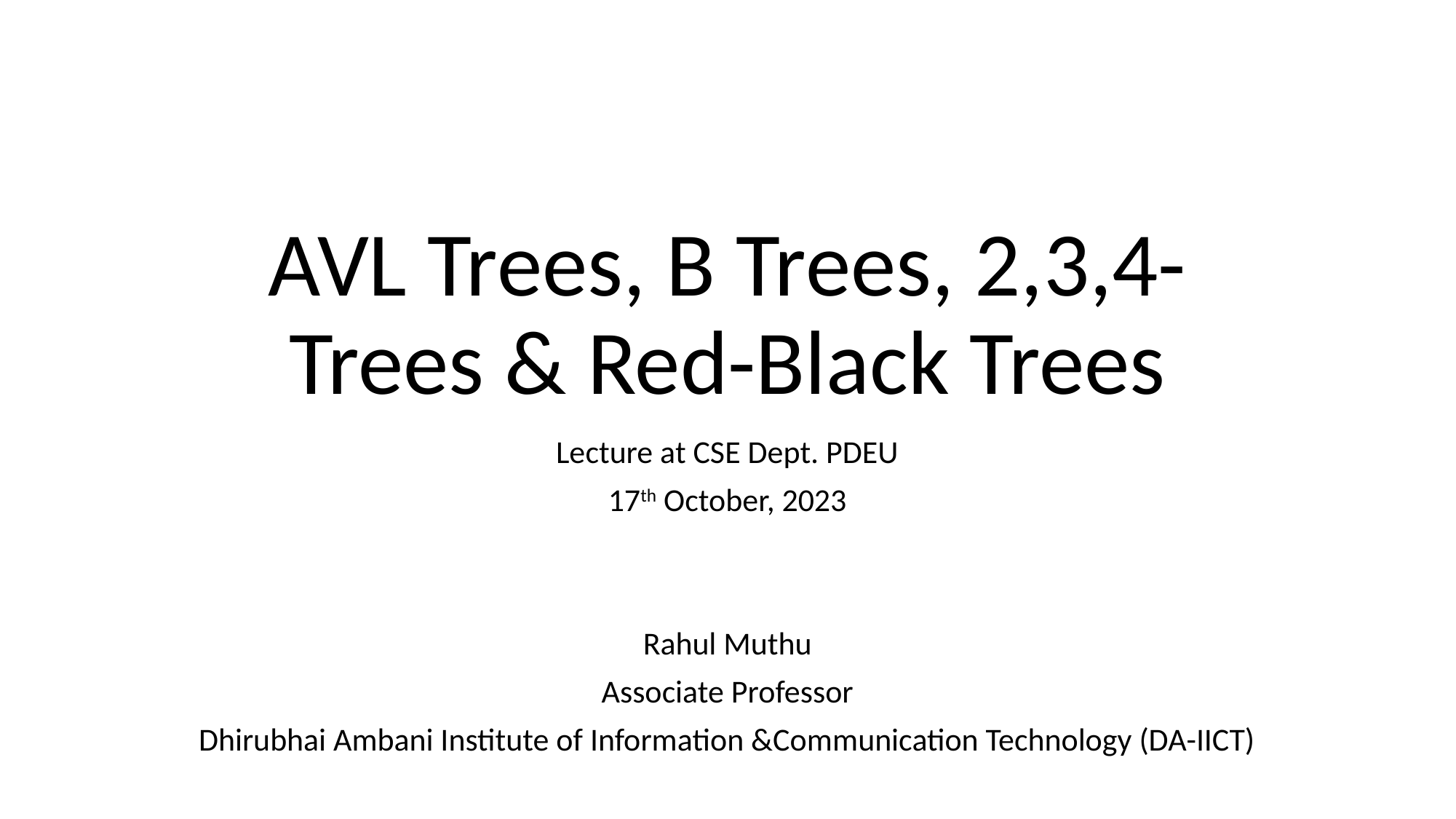

# AVL Trees, B Trees, 2,3,4-Trees & Red-Black Trees
Lecture at CSE Dept. PDEU
17th October, 2023

Rahul Muthu
Associate Professor
Dhirubhai Ambani Institute of Information &Communication Technology (DA-IICT)